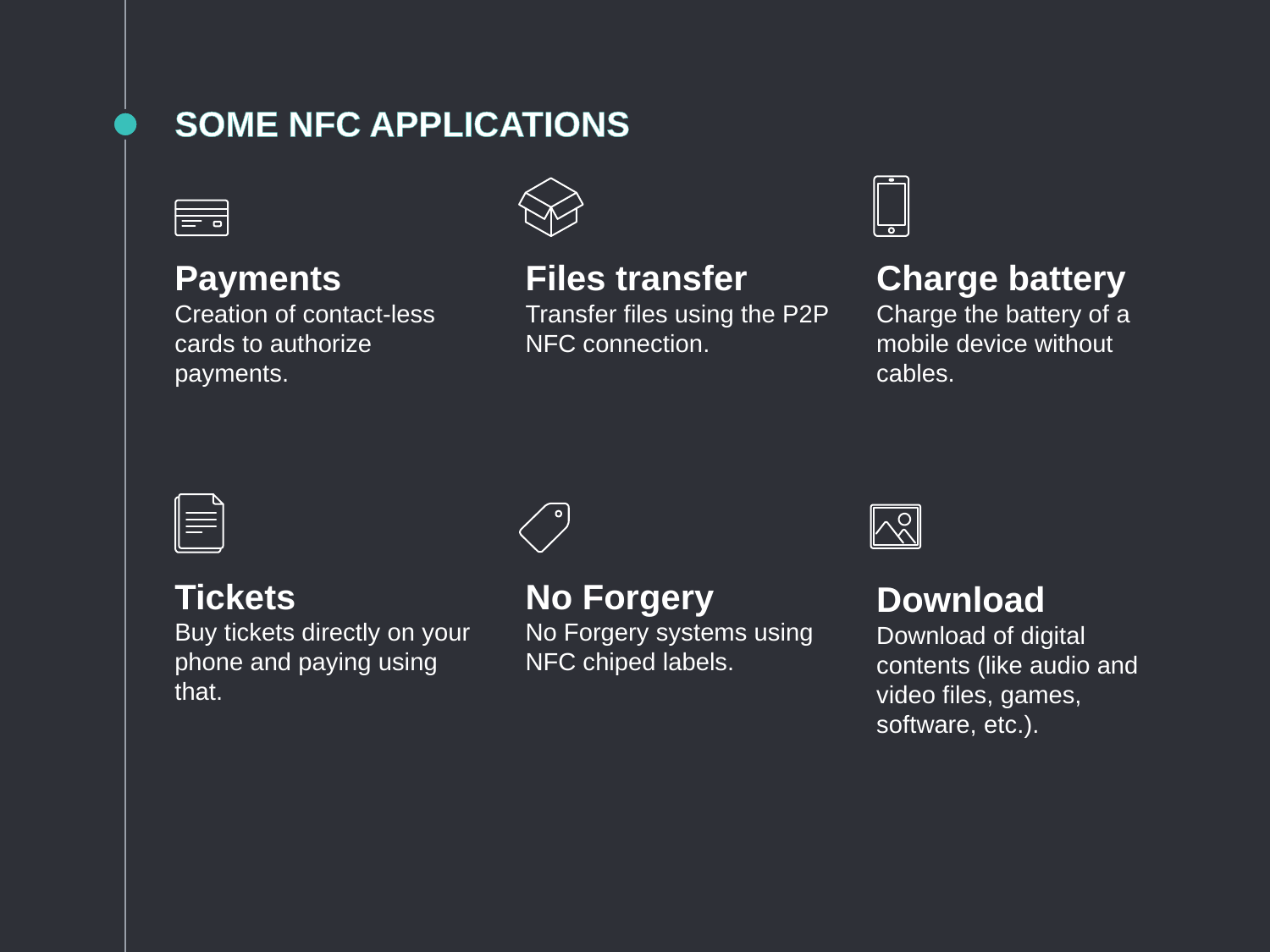

SOME NFC APPLICATIONS

Charge battery
Charge the battery of a mobile device without cables.

Files transfer
Transfer files using the P2P NFC connection.
Payments
Creation of contact-less cards to authorize payments.

Tickets
Buy tickets directly on your phone and paying using that.
No Forgery
No Forgery systems using NFC chiped labels.
Download
Download of digital contents (like audio and video files, games, software, etc.).